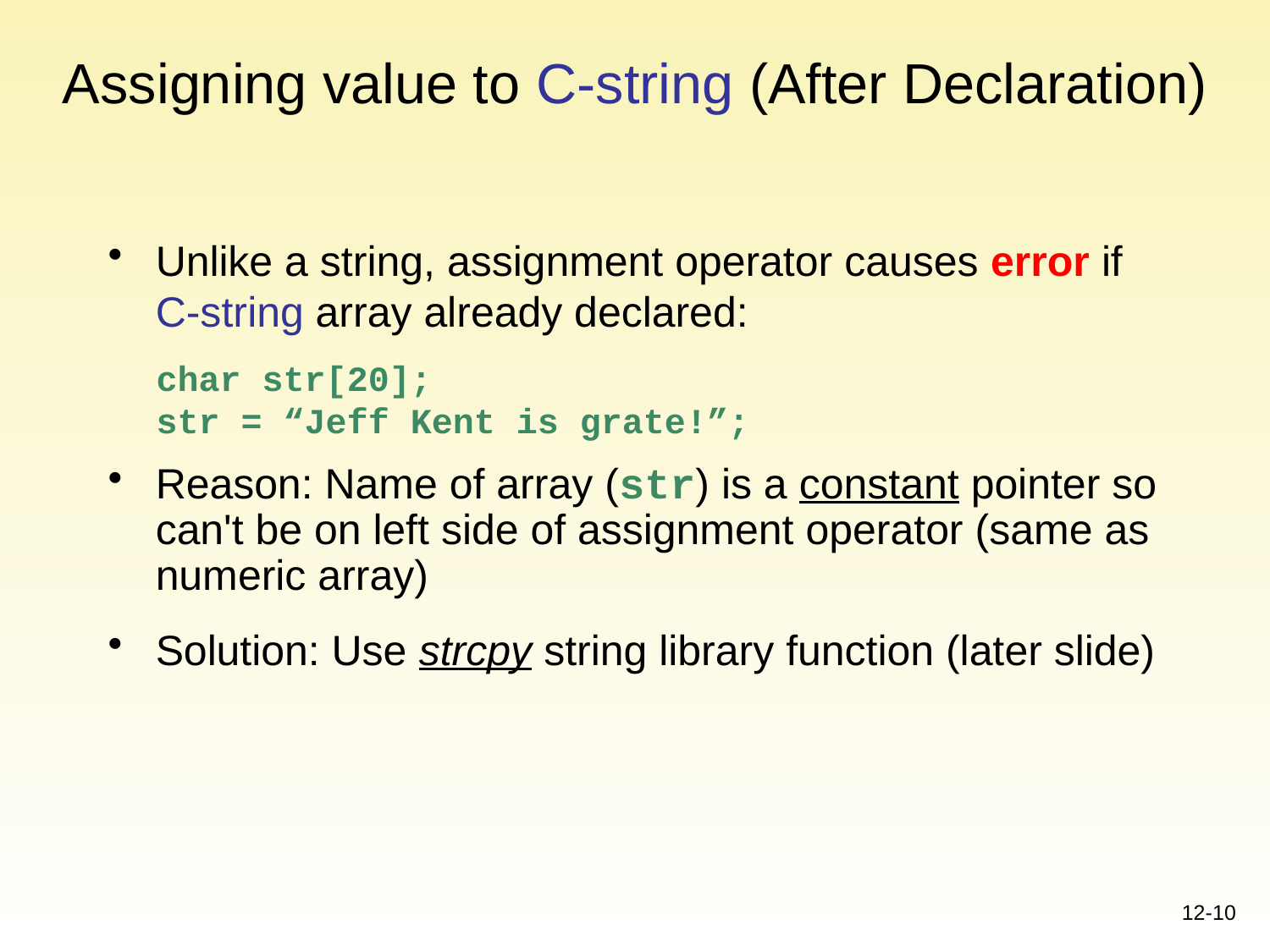

# Assigning value to C-string (After Declaration)
Unlike a string, assignment operator causes error if C-string array already declared:
char str[20];
str = “Jeff Kent is grate!”;
Reason: Name of array (str) is a constant pointer so can't be on left side of assignment operator (same as numeric array)
Solution: Use strcpy string library function (later slide)
12-10